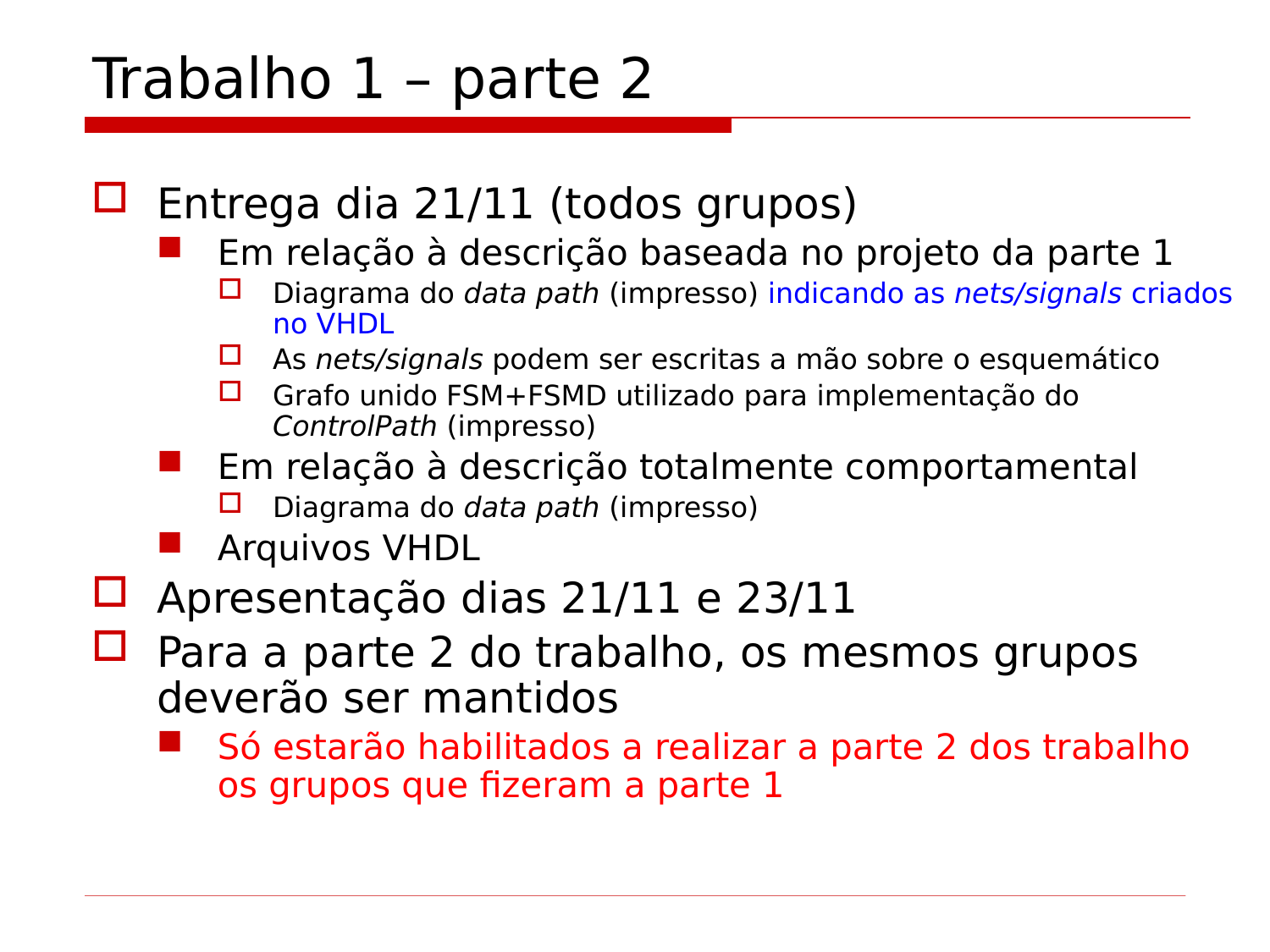

# Trabalho 1 – parte 2
Entrega dia 21/11 (todos grupos)
Em relação à descrição baseada no projeto da parte 1
Diagrama do data path (impresso) indicando as nets/signals criados no VHDL
As nets/signals podem ser escritas a mão sobre o esquemático
Grafo unido FSM+FSMD utilizado para implementação do ControlPath (impresso)
Em relação à descrição totalmente comportamental
Diagrama do data path (impresso)
Arquivos VHDL
Apresentação dias 21/11 e 23/11
Para a parte 2 do trabalho, os mesmos grupos deverão ser mantidos
Só estarão habilitados a realizar a parte 2 dos trabalho os grupos que fizeram a parte 1